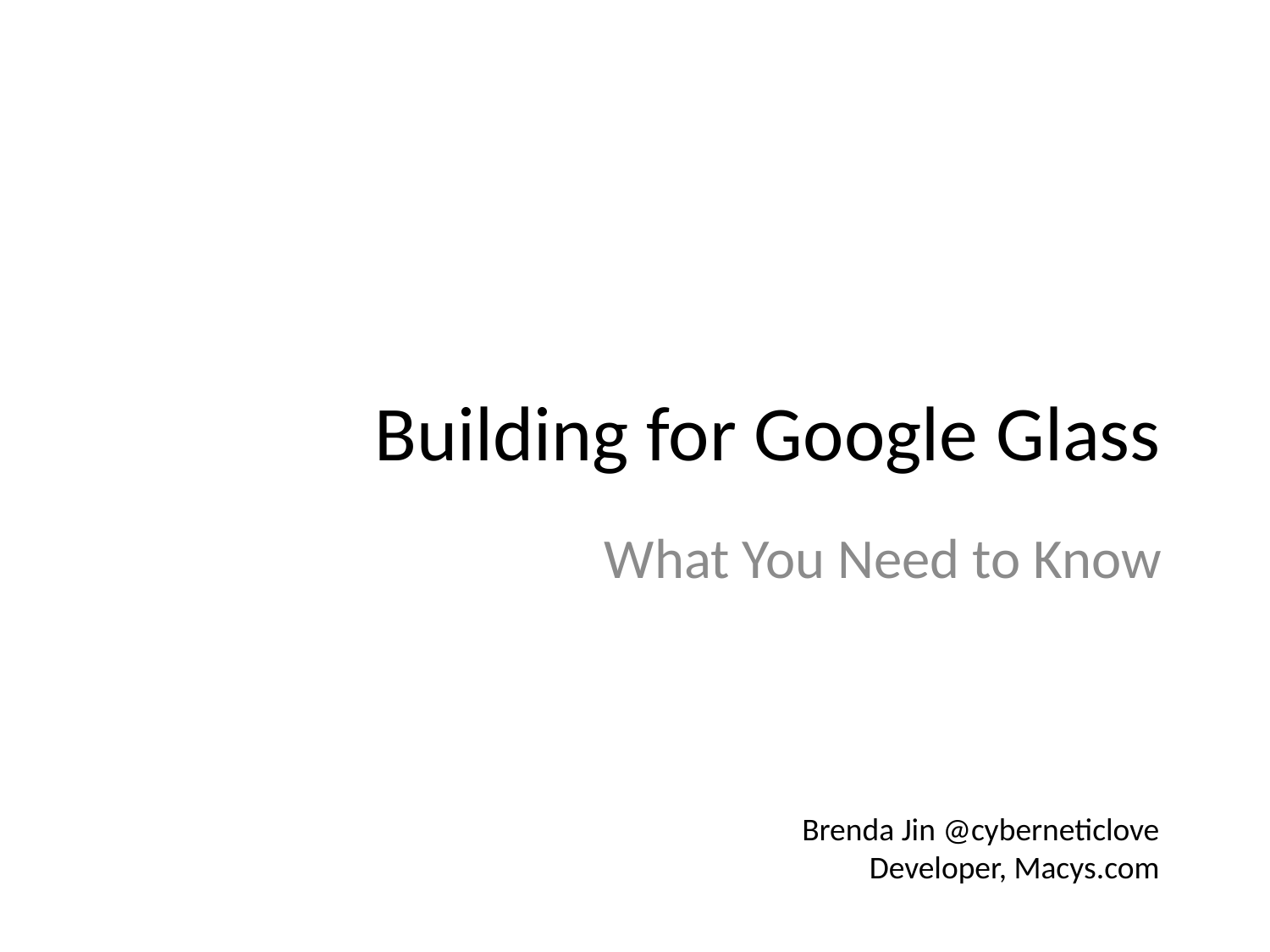

# Building for Google Glass
What You Need to Know
Brenda Jin @cyberneticlove
Developer, Macys.com